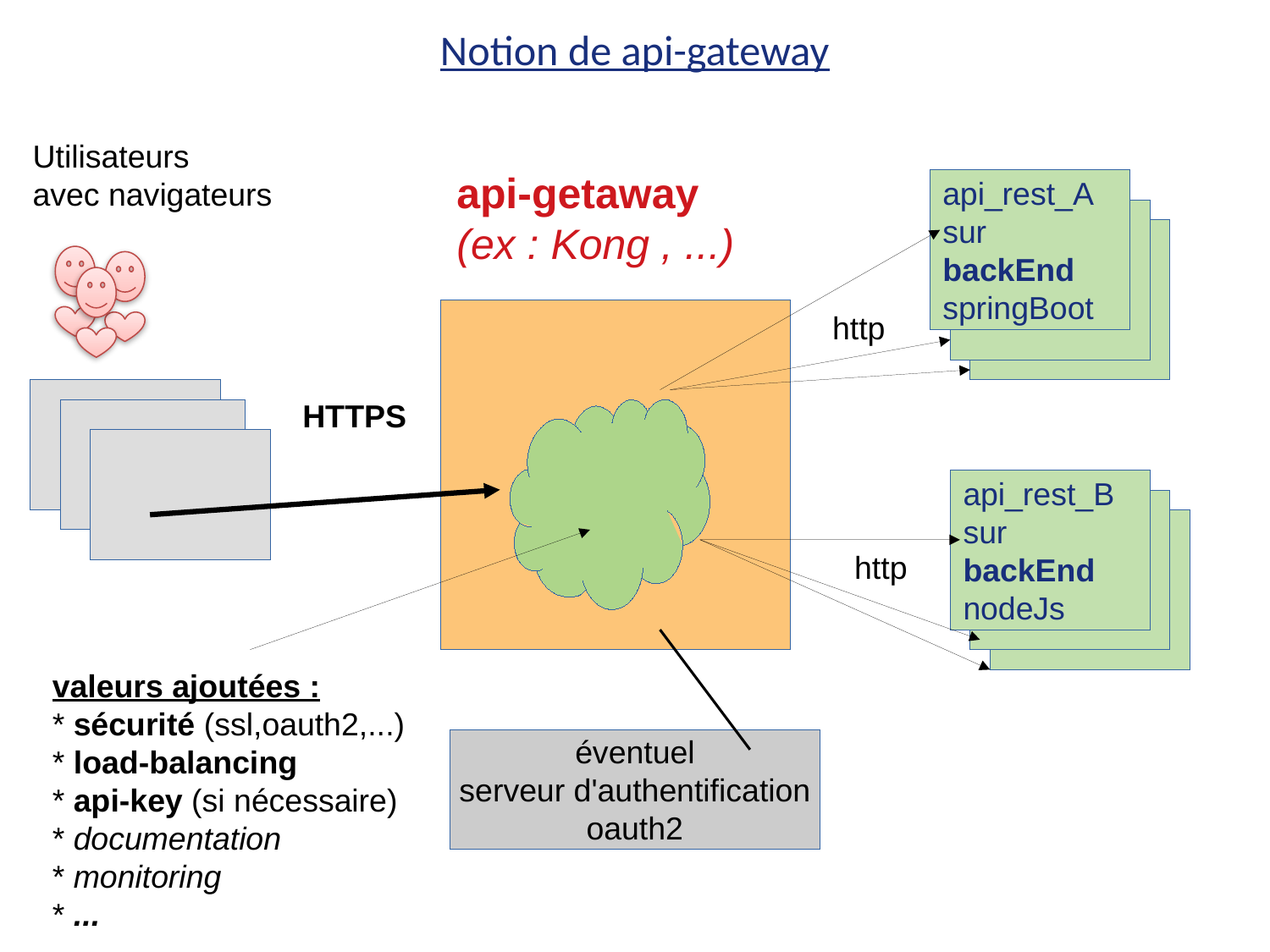

Notion de api-gateway
Utilisateurs
avec navigateurs
api-getaway
(ex : Kong , ...)
api_rest_A
sur
backEnd
springBoot

http

HTTPS

api_rest_B
sur
backEnd
nodeJs

http

valeurs ajoutées :
* sécurité (ssl,oauth2,...)
* load-balancing
* api-key (si nécessaire)
* documentation
* monitoring
* ...
éventuel
serveur d'authentification
oauth2